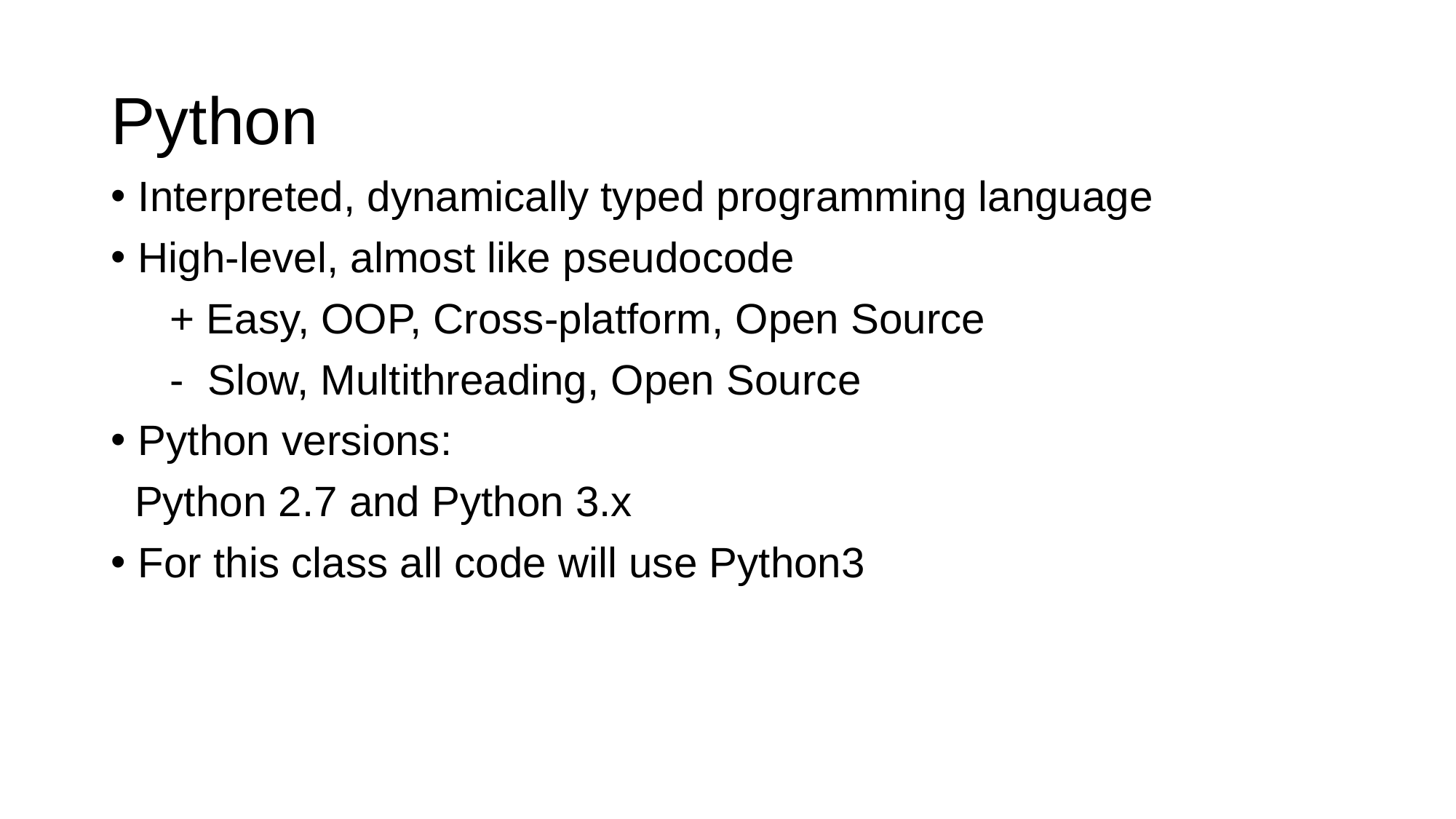

# Python
Interpreted, dynamically typed programming language
High-level, almost like pseudocode
     + Easy, OOP, Cross-platform, Open Source
     -  Slow, Multithreading, Open Source
Python versions:
  Python 2.7 and Python 3.x
For this class all code will use Python3